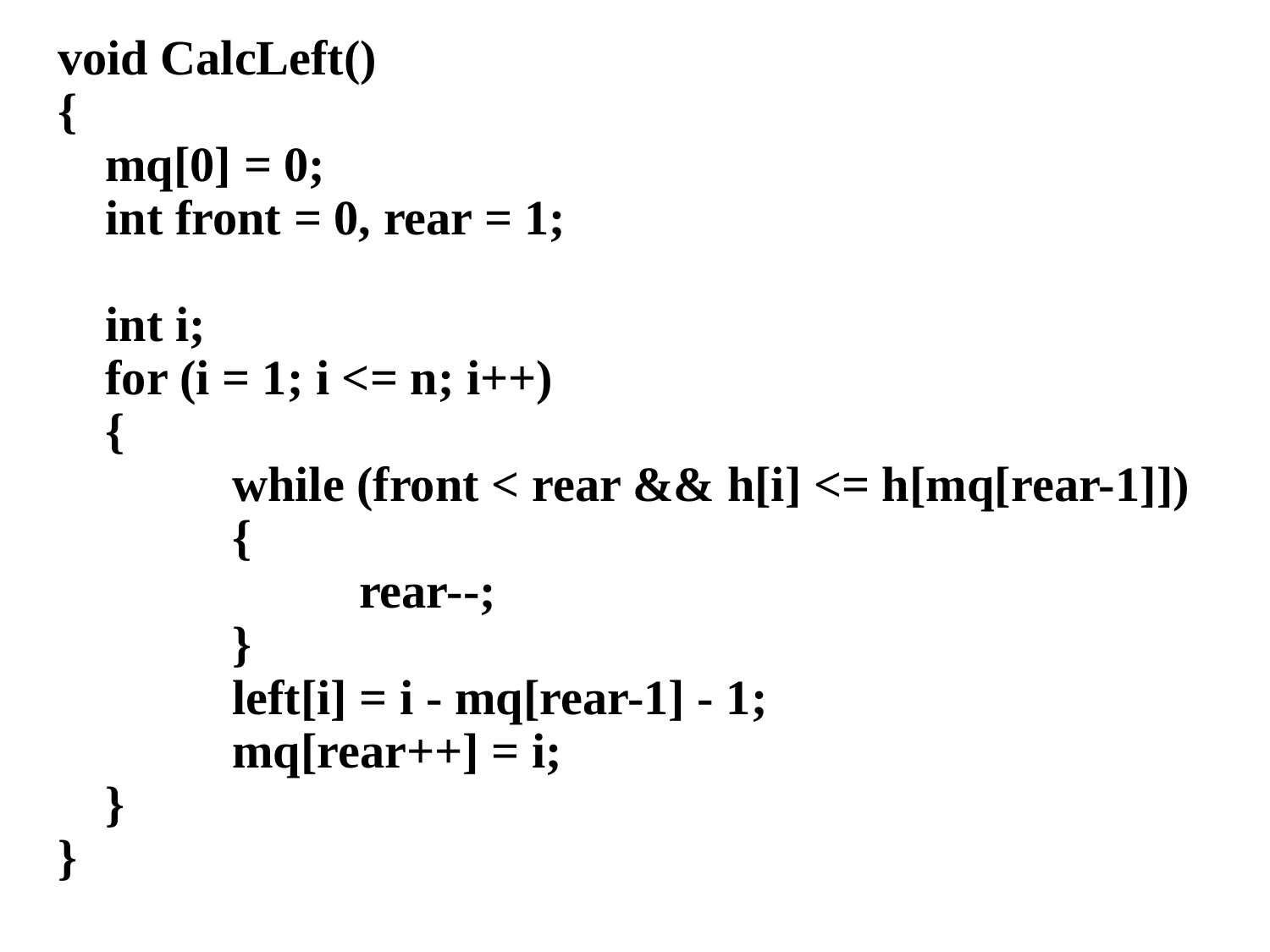

void CalcLeft()
{
	mq[0] = 0;
	int front = 0, rear = 1;

	int i;
	for (i = 1; i <= n; i++)
	{
		while (front < rear && h[i] <= h[mq[rear-1]])
		{
			rear--;
		}
		left[i] = i - mq[rear-1] - 1;
		mq[rear++] = i;
	}
}